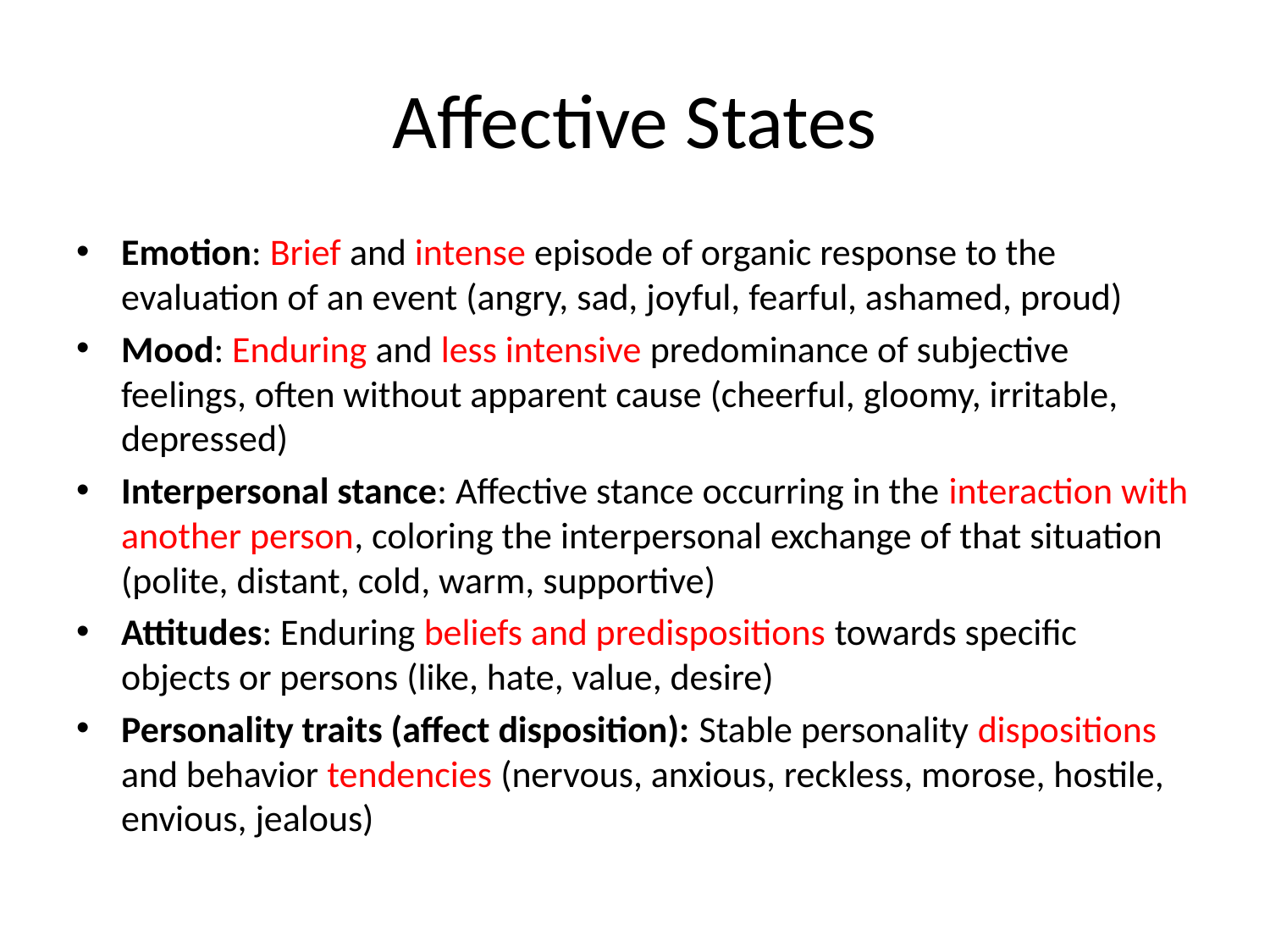

# Affective States
Emotion: Brief and intense episode of organic response to the evaluation of an event (angry, sad, joyful, fearful, ashamed, proud)
Mood: Enduring and less intensive predominance of subjective feelings, often without apparent cause (cheerful, gloomy, irritable, depressed)
Interpersonal stance: Affective stance occurring in the interaction with another person, coloring the interpersonal exchange of that situation (polite, distant, cold, warm, supportive)
Attitudes: Enduring beliefs and predispositions towards specific objects or persons (like, hate, value, desire)
Personality traits (affect disposition): Stable personality dispositions and behavior tendencies (nervous, anxious, reckless, morose, hostile, envious, jealous)